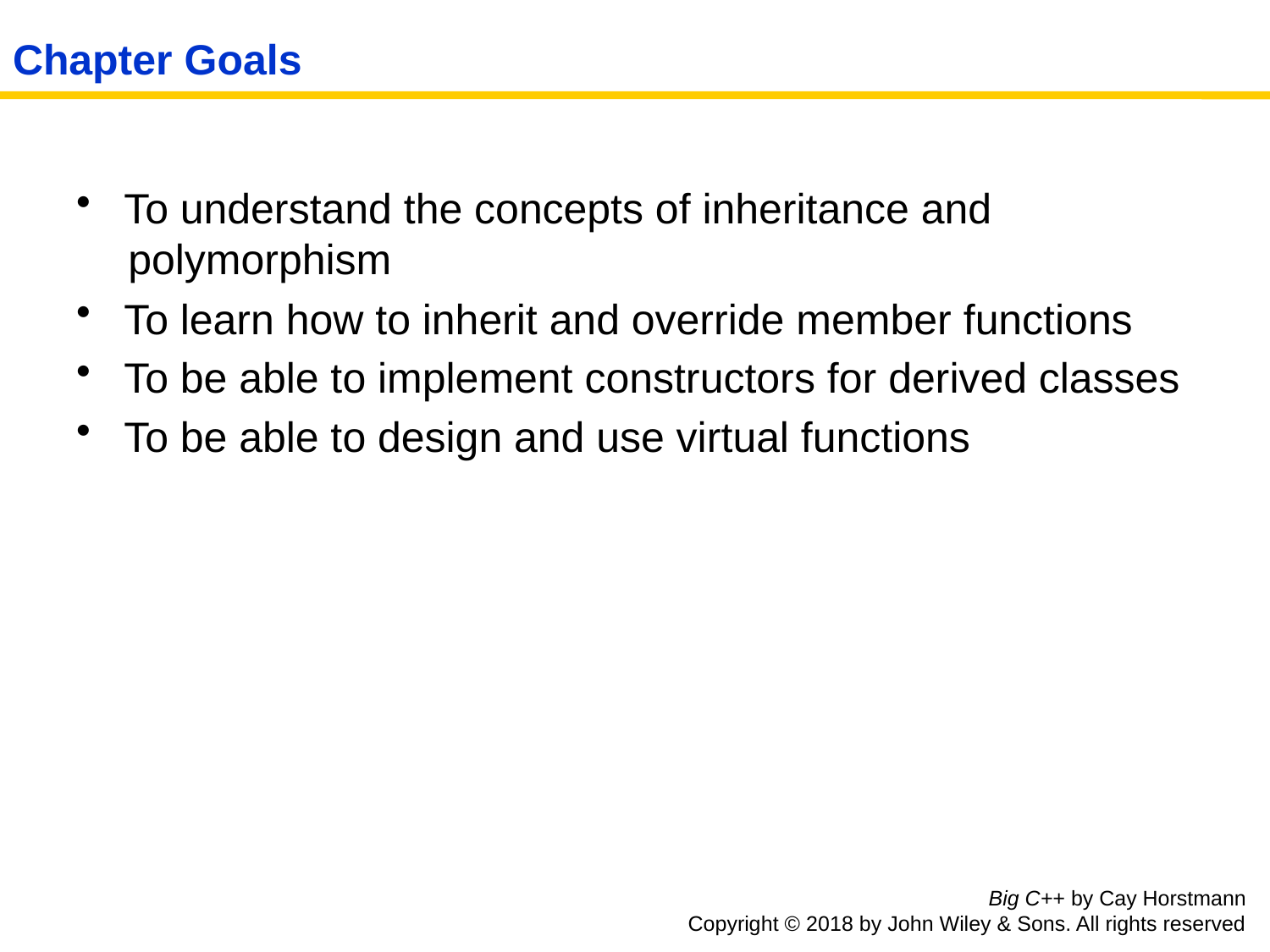

# Chapter Goals
To understand the concepts of inheritance and
 polymorphism
To learn how to inherit and override member functions
To be able to implement constructors for derived classes
To be able to design and use virtual functions
Big C++ by Cay Horstmann
Copyright © 2018 by John Wiley & Sons. All rights reserved